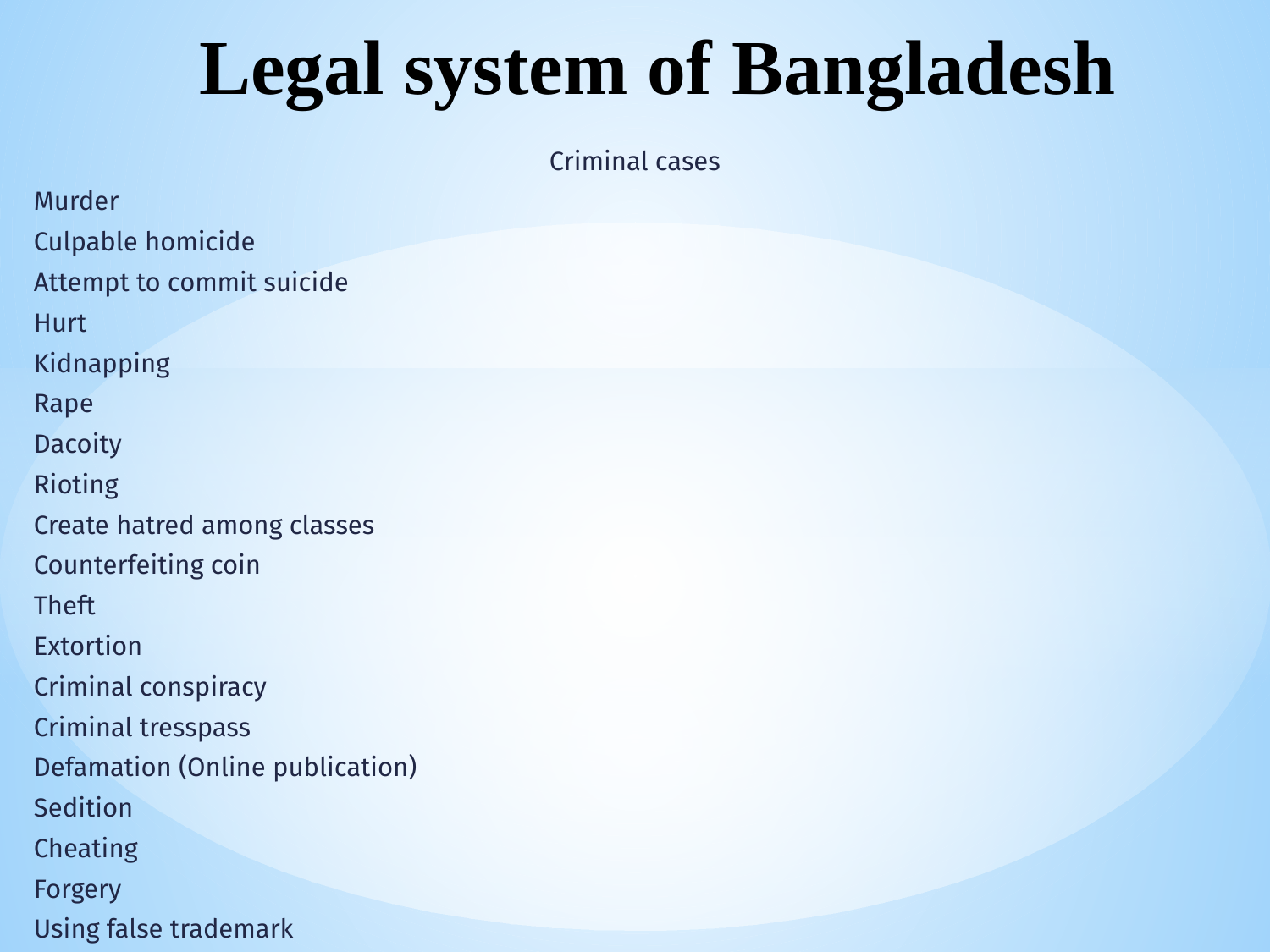

# Legal system of Bangladesh
Criminal cases
Murder
Culpable homicide
Attempt to commit suicide
Hurt
Kidnapping
Rape
Dacoity
Rioting
Create hatred among classes
Counterfeiting coin
Theft
Extortion
Criminal conspiracy
Criminal tresspass
Defamation (Online publication)
Sedition
Cheating
Forgery
Using false trademark